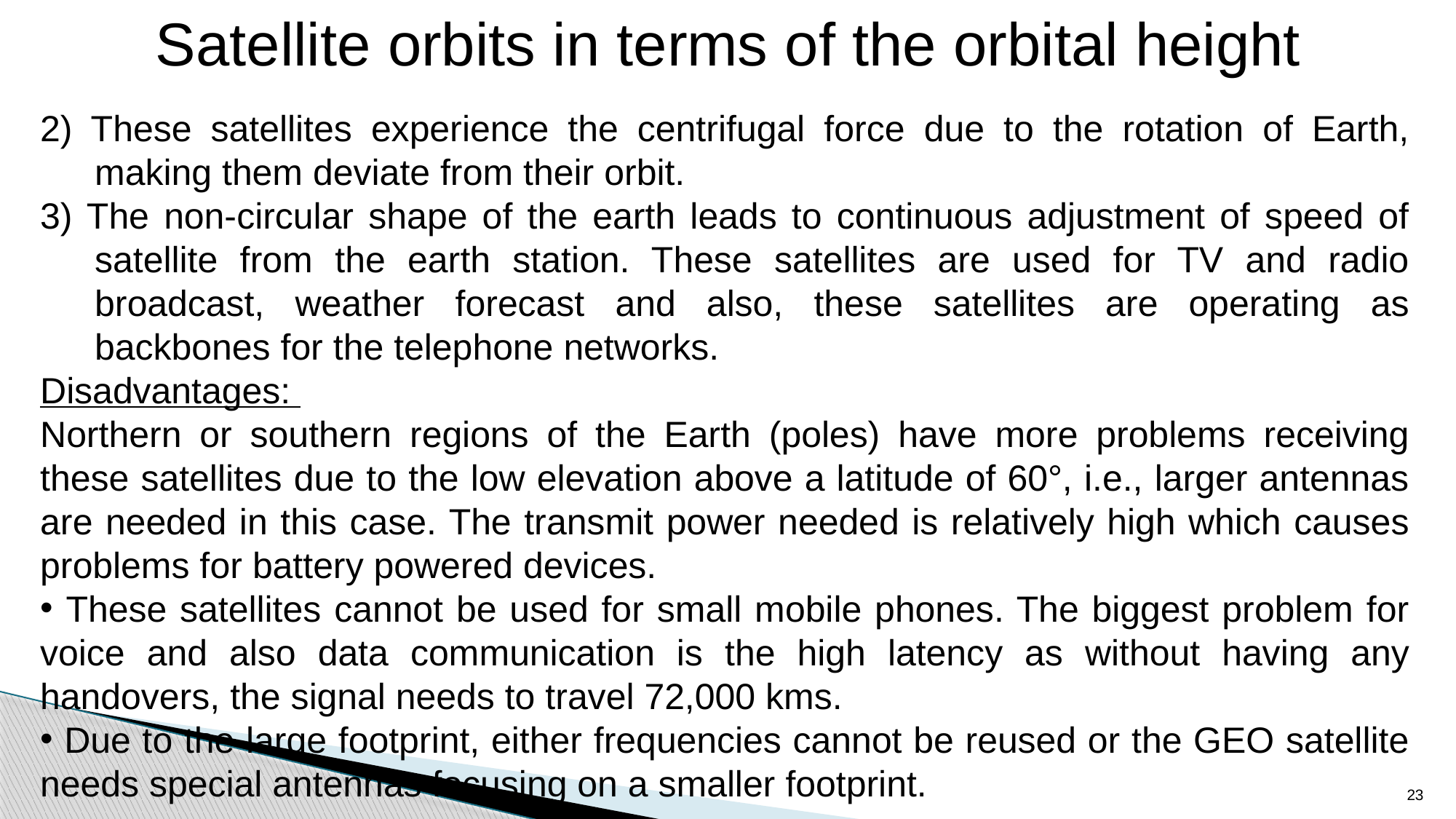

Satellite orbits in terms of the orbital height
2) These satellites experience the centrifugal force due to the rotation of Earth, making them deviate from their orbit.
3) The non-circular shape of the earth leads to continuous adjustment of speed of satellite from the earth station. These satellites are used for TV and radio broadcast, weather forecast and also, these satellites are operating as backbones for the telephone networks.
Disadvantages:
Northern or southern regions of the Earth (poles) have more problems receiving these satellites due to the low elevation above a latitude of 60°, i.e., larger antennas are needed in this case. The transmit power needed is relatively high which causes problems for battery powered devices.
 These satellites cannot be used for small mobile phones. The biggest problem for voice and also data communication is the high latency as without having any handovers, the signal needs to travel 72,000 kms.
 Due to the large footprint, either frequencies cannot be reused or the GEO satellite needs special antennas focusing on a smaller footprint.

23